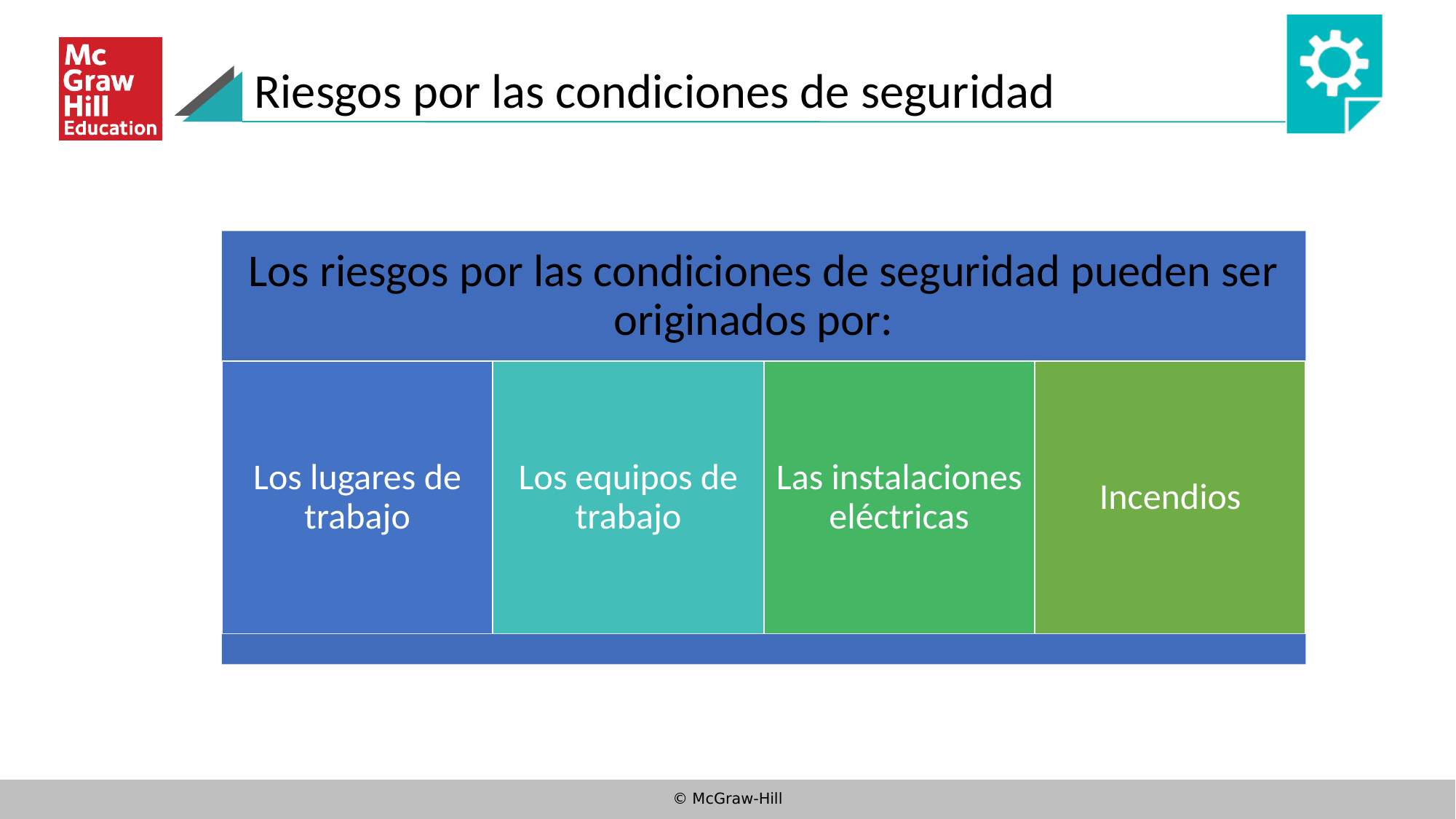

Riesgos por las condiciones de seguridad

Los riesgos por las condiciones de seguridad pueden ser originados por:
Los lugares de trabajo
Los equipos de trabajo
Las instalaciones eléctricas
Incendios